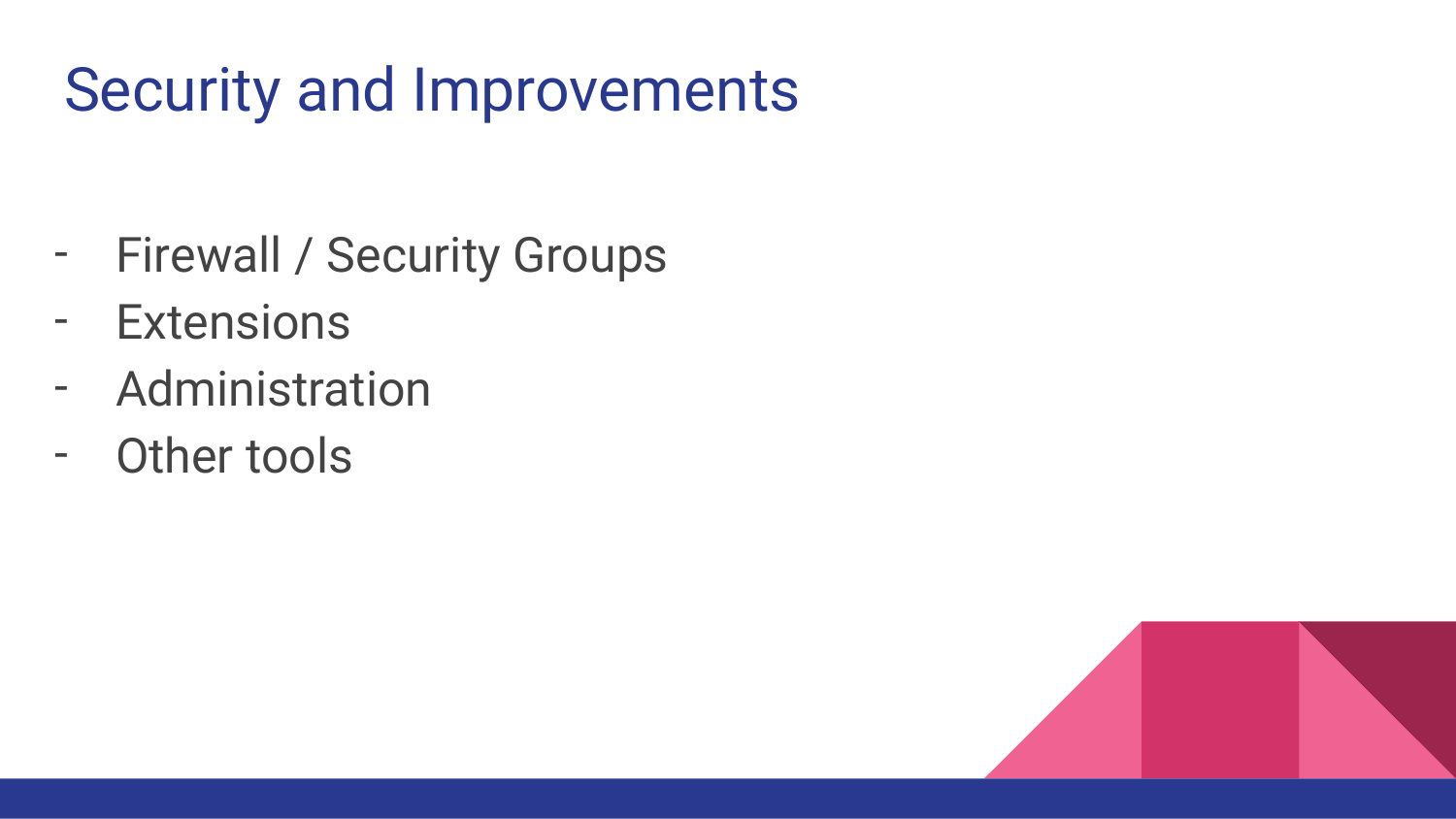

# Security and Improvements
Firewall / Security Groups
Extensions
Administration
Other tools